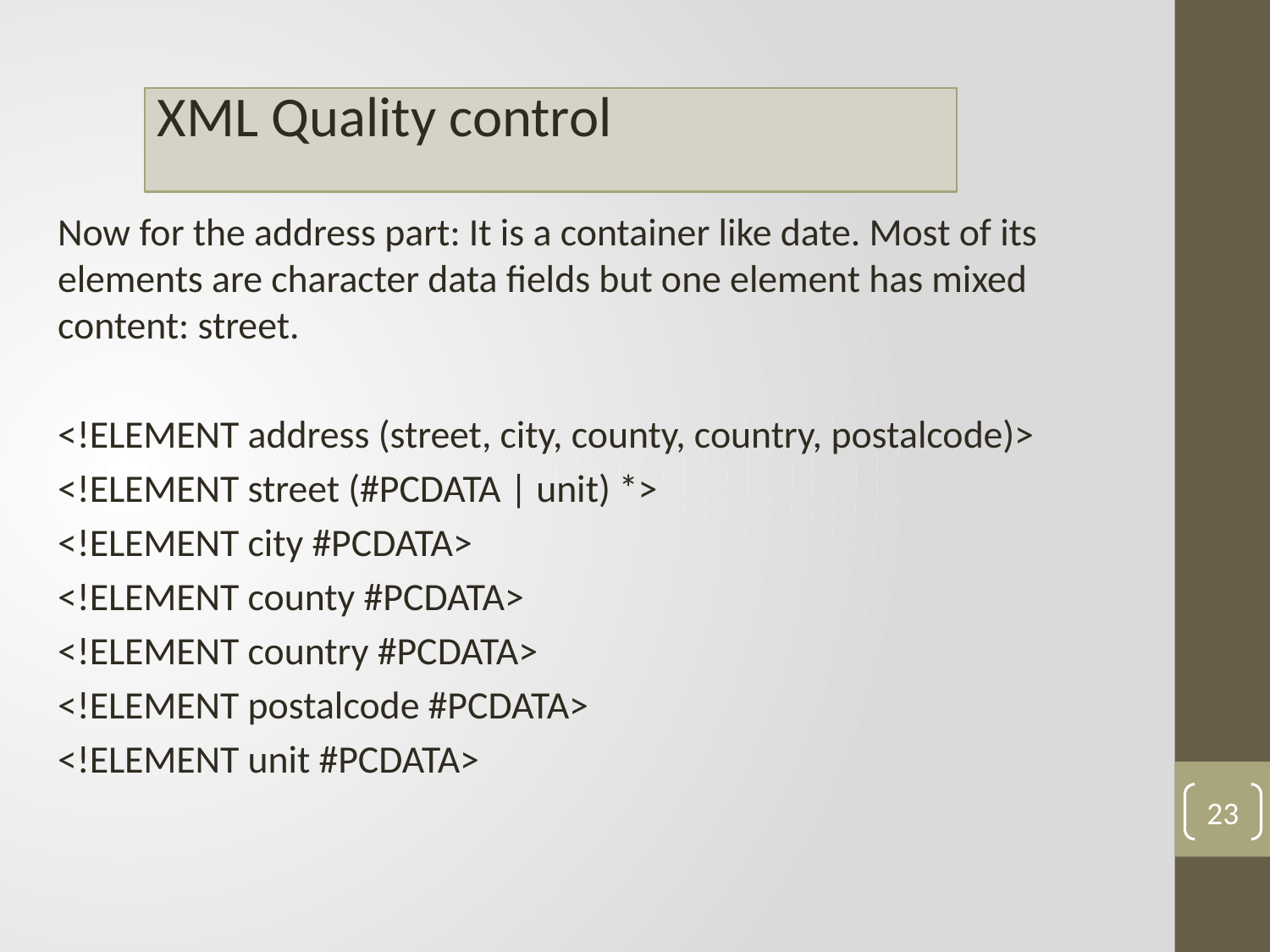

Now for the address part: It is a container like date. Most of its elements are character data fields but one element has mixed content: street.

<!ELEMENT address (street, city, county, country, postalcode)>
<!ELEMENT street (#PCDATA | unit) *>
<!ELEMENT city #PCDATA>
<!ELEMENT county #PCDATA>
<!ELEMENT country #PCDATA>
<!ELEMENT postalcode #PCDATA>
<!ELEMENT unit #PCDATA>

23